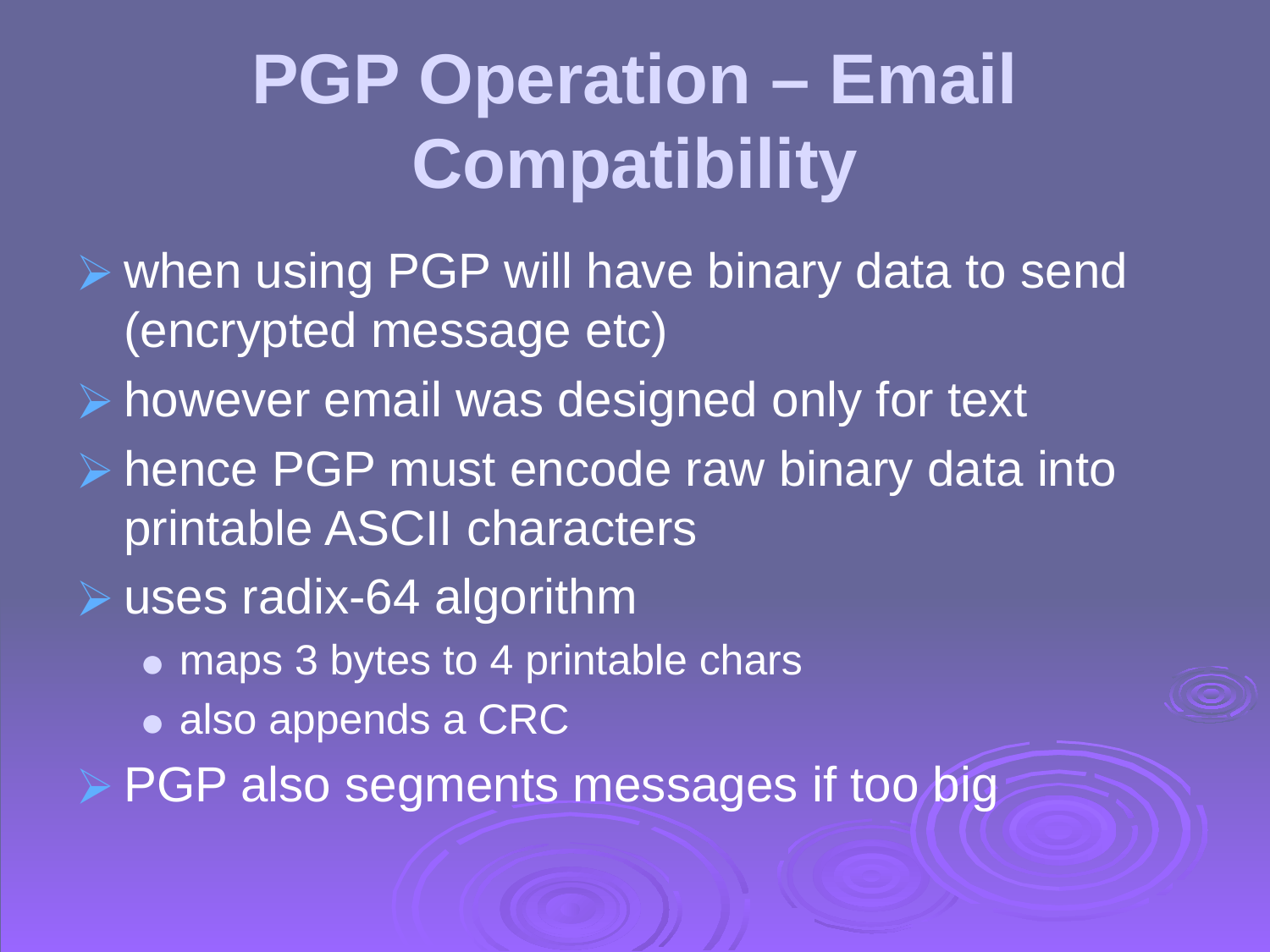

# PGP Operation – Email Compatibility
when using PGP will have binary data to send (encrypted message etc)
however email was designed only for text
hence PGP must encode raw binary data into printable ASCII characters
uses radix-64 algorithm
maps 3 bytes to 4 printable chars
also appends a CRC
PGP also segments messages if too big